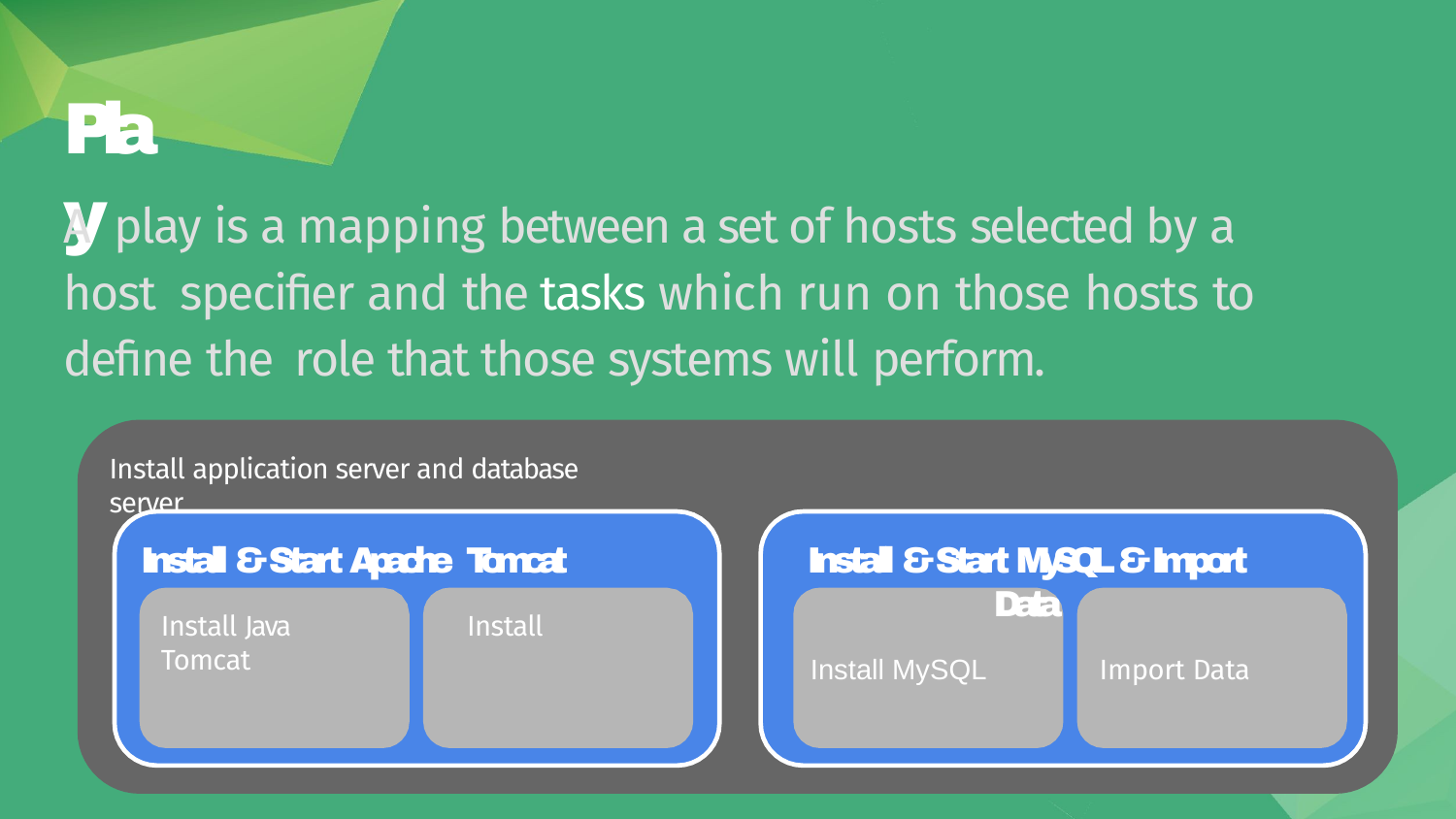

# Play
A play is a mapping between a set of hosts selected by a host  specifier and the tasks which run on those hosts to define the  role that those systems will perform.

Install application server and database server

Install & Start Apache Tomcat
Install Java	Install Tomcat
Install & Start MySQL & Import Data
Install MySQL	Import Data